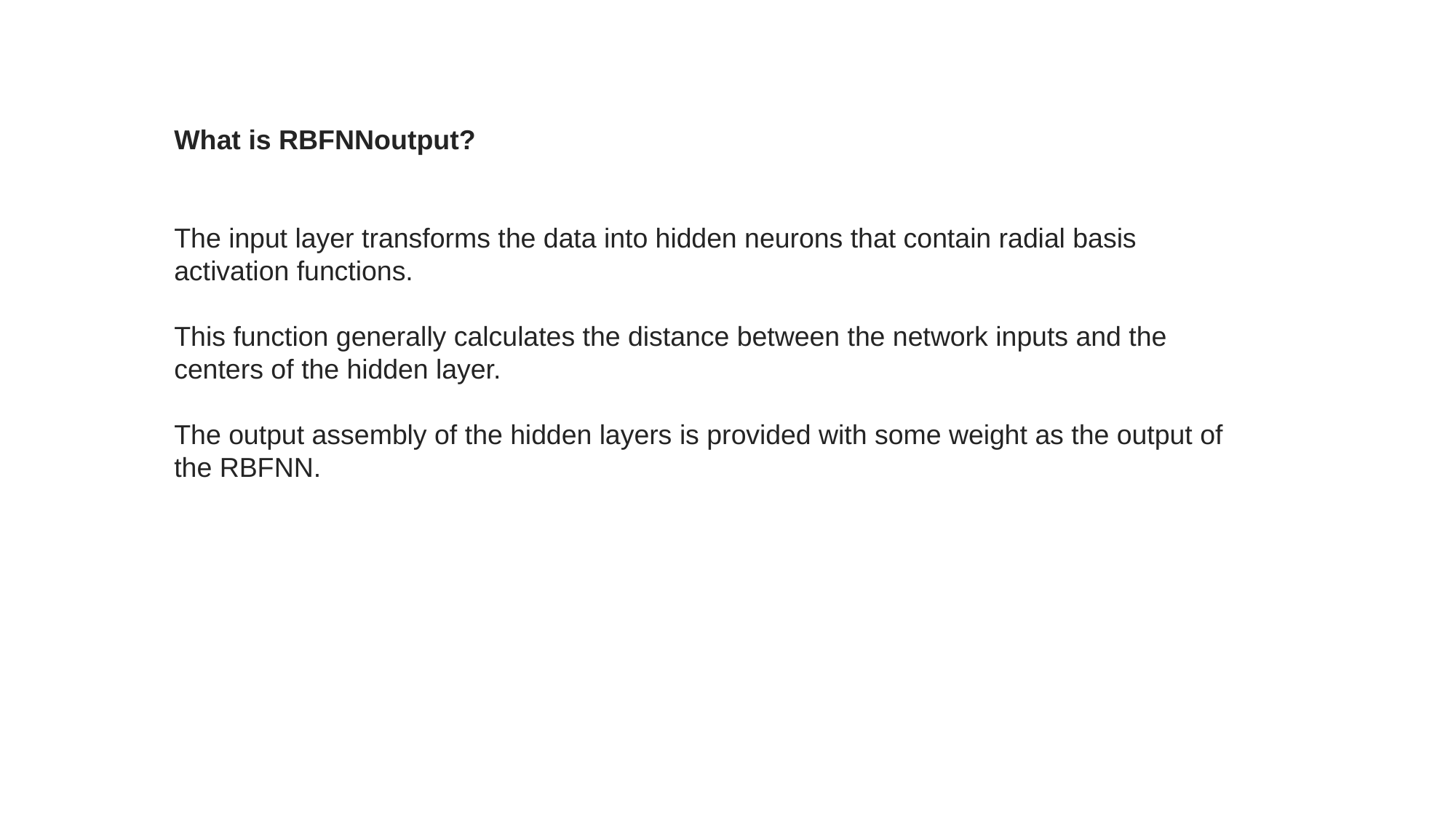

What is RBFNNoutput?

The input layer transforms the data into hidden neurons that contain radial basis activation functions.

This function generally calculates the distance between the network inputs and the centers of the hidden layer.

The output assembly of the hidden layers is provided with some weight as the output of the RBFNN.